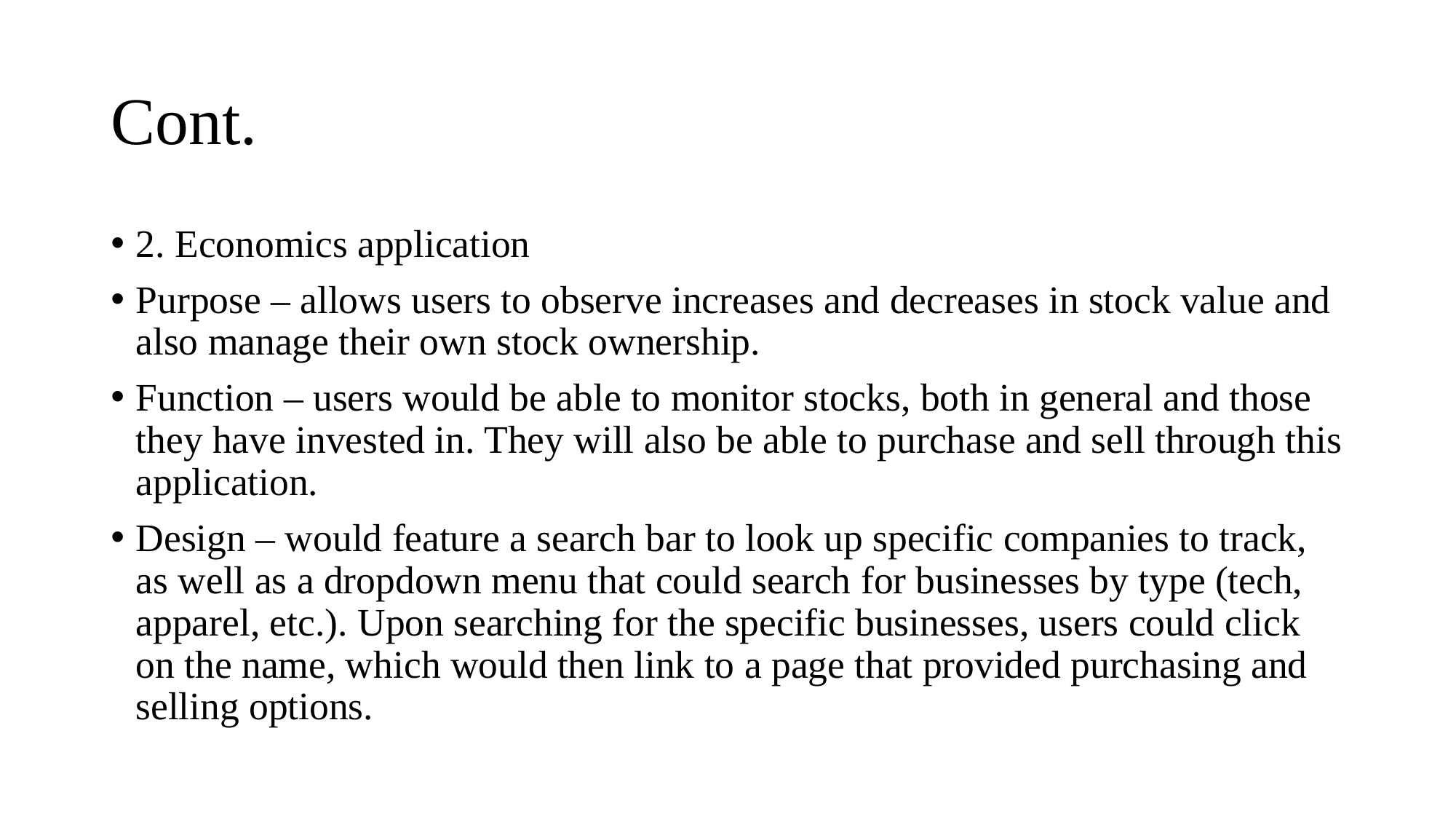

# Cont.
2. Economics application
Purpose – allows users to observe increases and decreases in stock value and also manage their own stock ownership.
Function – users would be able to monitor stocks, both in general and those they have invested in. They will also be able to purchase and sell through this application.
Design – would feature a search bar to look up specific companies to track, as well as a dropdown menu that could search for businesses by type (tech, apparel, etc.). Upon searching for the specific businesses, users could click on the name, which would then link to a page that provided purchasing and selling options.